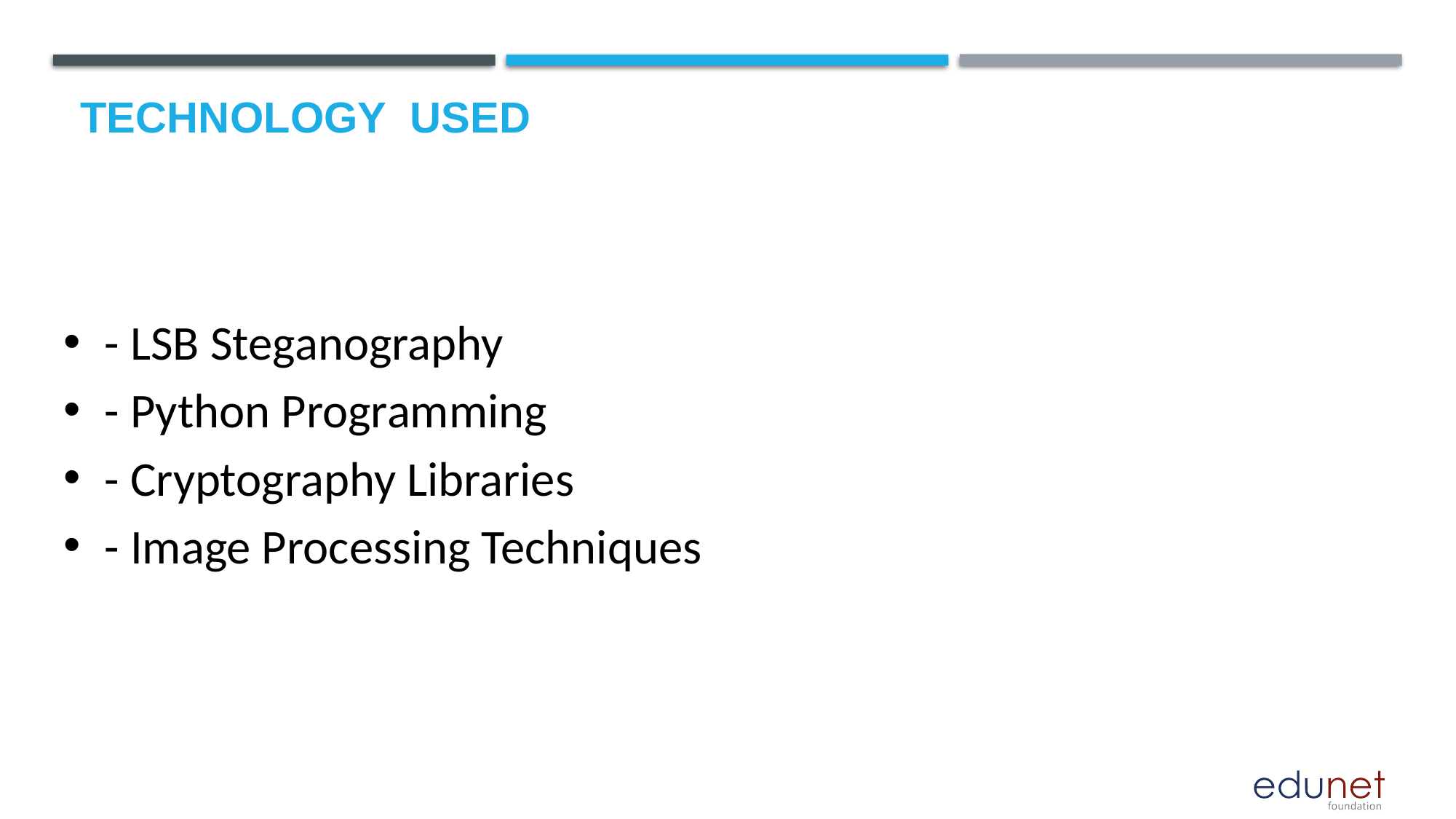

# Technology  used
- LSB Steganography
- Python Programming
- Cryptography Libraries
- Image Processing Techniques